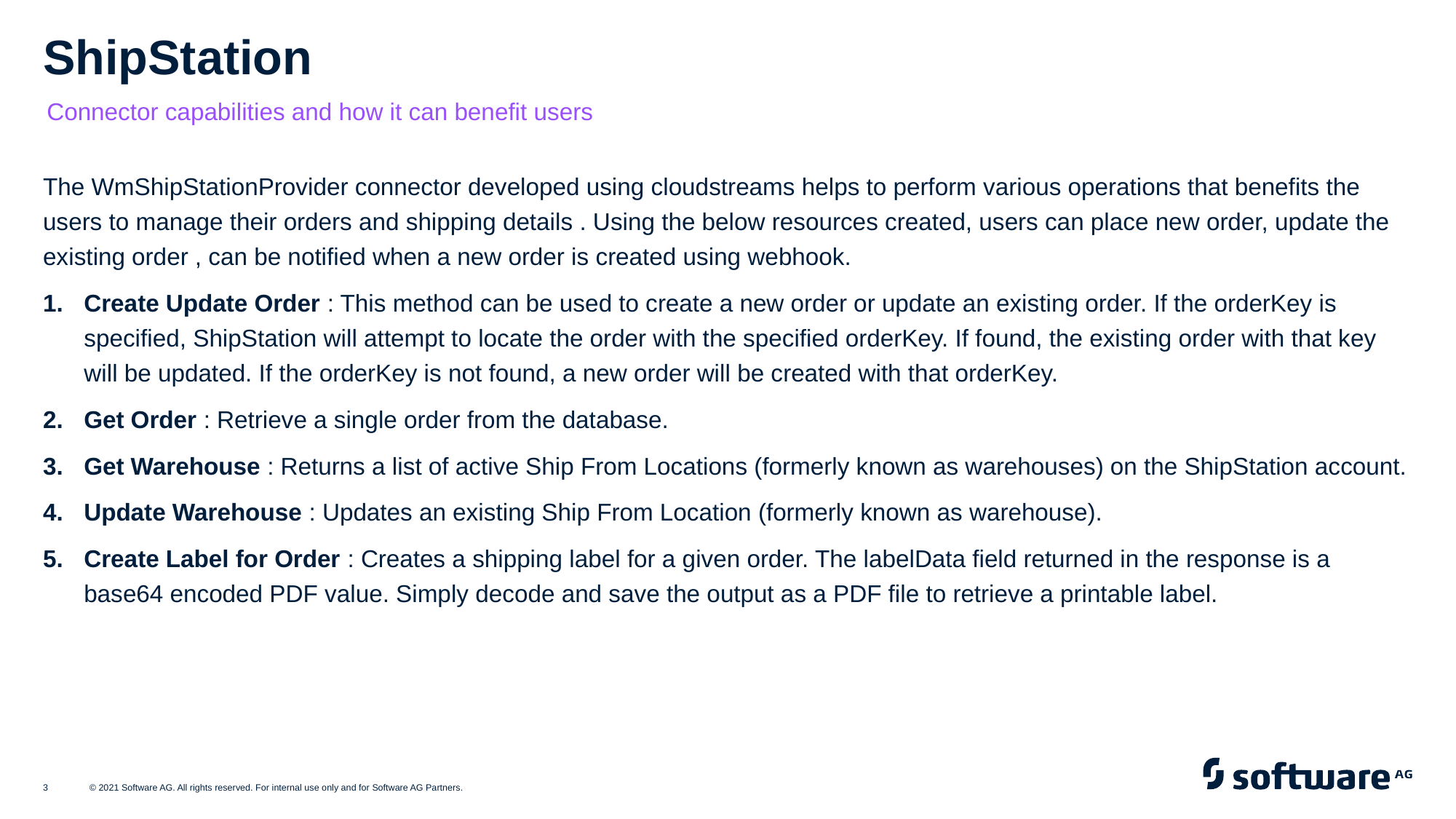

# ShipStation
Connector capabilities and how it can benefit users
The WmShipStationProvider connector developed using cloudstreams helps to perform various operations that benefits the users to manage their orders and shipping details . Using the below resources created, users can place new order, update the existing order , can be notified when a new order is created using webhook.
Create Update Order : This method can be used to create a new order or update an existing order. If the orderKey is specified, ShipStation will attempt to locate the order with the specified orderKey. If found, the existing order with that key will be updated. If the orderKey is not found, a new order will be created with that orderKey.
Get Order : Retrieve a single order from the database.
Get Warehouse : Returns a list of active Ship From Locations (formerly known as warehouses) on the ShipStation account.
Update Warehouse : Updates an existing Ship From Location (formerly known as warehouse).
Create Label for Order : Creates a shipping label for a given order. The labelData field returned in the response is a base64 encoded PDF value. Simply decode and save the output as a PDF file to retrieve a printable label.

3
© 2021 Software AG. All rights reserved. For internal use only and for Software AG Partners.